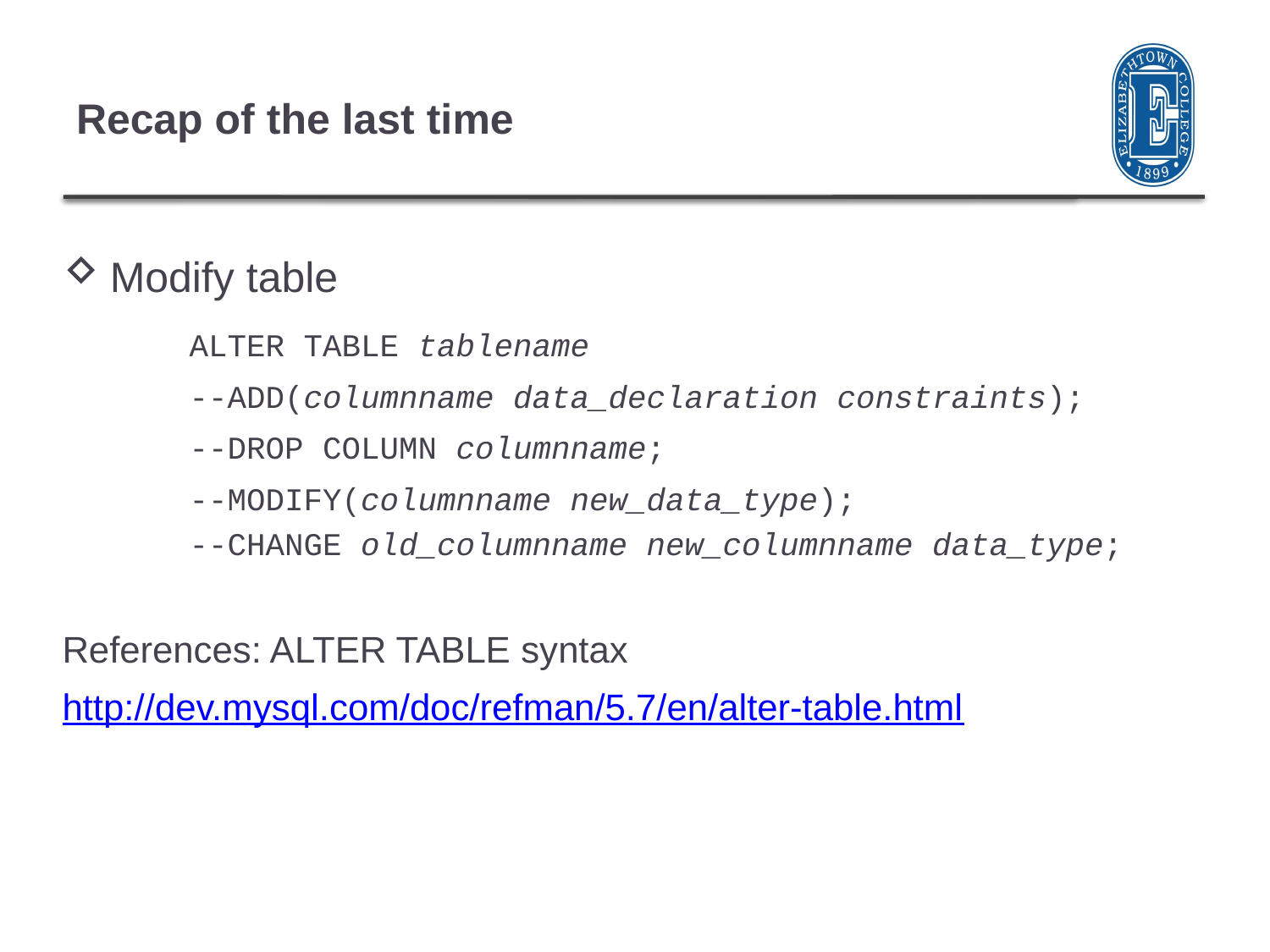

# Recap of the last time
Modify table
	ALTER TABLE tablename
	--ADD(columnname data_declaration constraints);
	--DROP COLUMN columnname;
	--MODIFY(columnname new_data_type);
--CHANGE old_columnname new_columnname data_type;

References: ALTER TABLE syntax
http://dev.mysql.com/doc/refman/5.7/en/alter-table.html